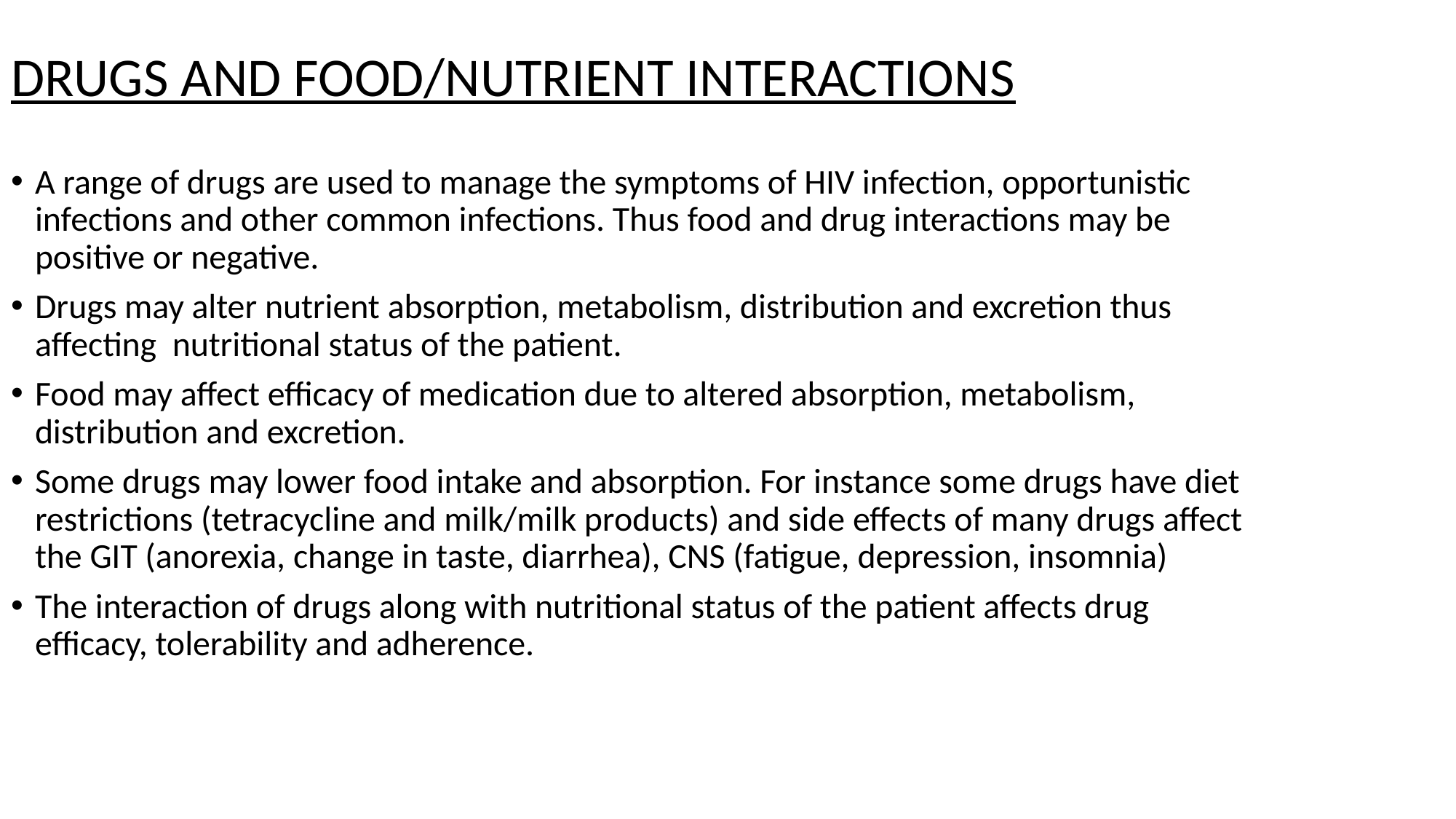

# DRUGS AND FOOD/NUTRIENT INTERACTIONS
A range of drugs are used to manage the symptoms of HIV infection, opportunistic infections and other common infections. Thus food and drug interactions may be positive or negative.
Drugs may alter nutrient absorption, metabolism, distribution and excretion thus affecting  nutritional status of the patient.
Food may affect efficacy of medication due to altered absorption, metabolism, distribution and excretion.
Some drugs may lower food intake and absorption. For instance some drugs have diet restrictions (tetracycline and milk/milk products) and side effects of many drugs affect the GIT (anorexia, change in taste, diarrhea), CNS (fatigue, depression, insomnia)
The interaction of drugs along with nutritional status of the patient affects drug efficacy, tolerability and adherence.